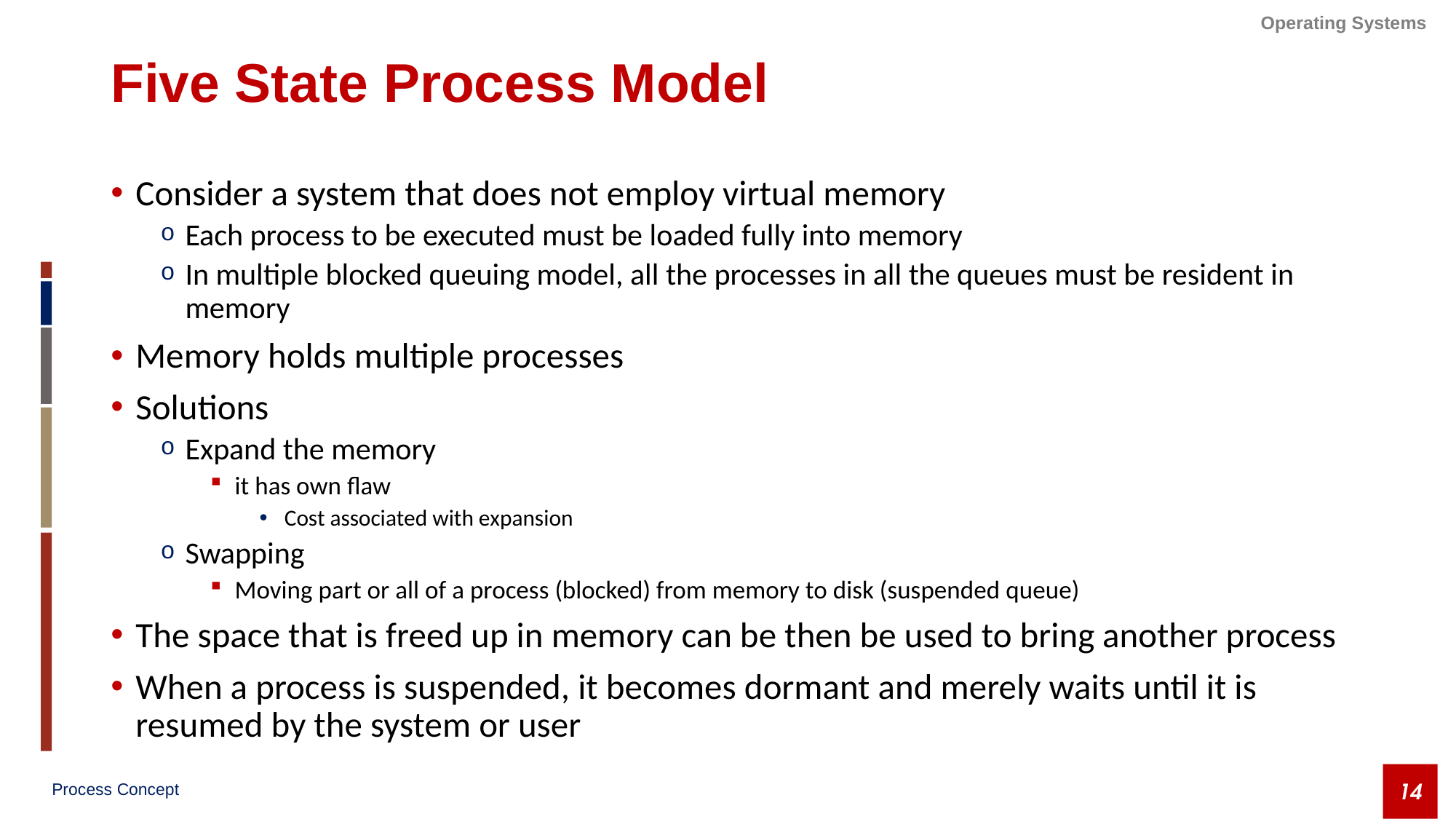

# Five State Process Model
Consider a system that does not employ virtual memory
Each process to be executed must be loaded fully into memory
In multiple blocked queuing model, all the processes in all the queues must be resident in memory
Memory holds multiple processes
Solutions
Expand the memory
it has own flaw
Cost associated with expansion
Swapping
Moving part or all of a process (blocked) from memory to disk (suspended queue)
The space that is freed up in memory can be then be used to bring another process
When a process is suspended, it becomes dormant and merely waits until it is resumed by the system or user